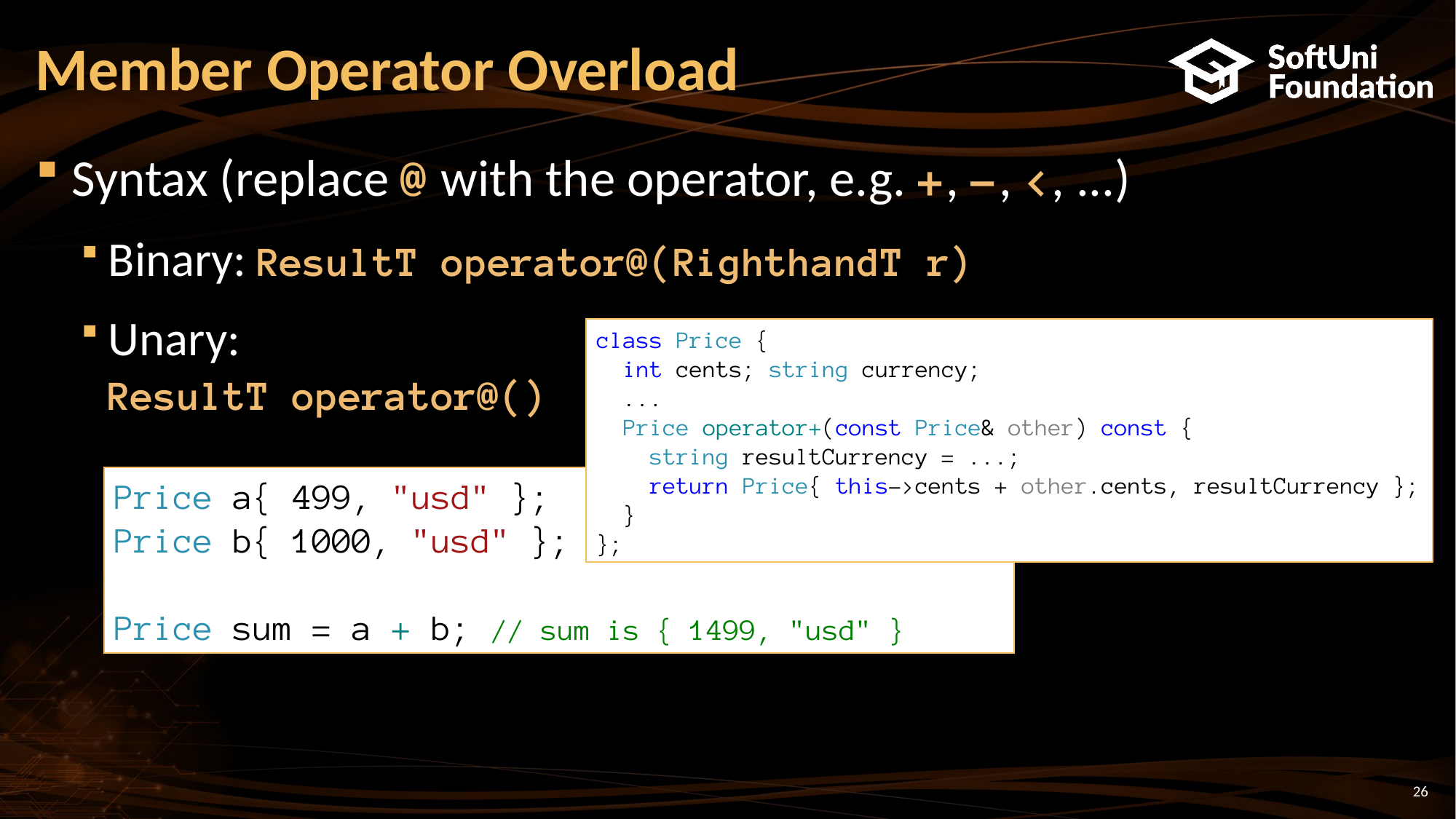

# Member Operator Overload
Syntax (replace @ with the operator, e.g. +, -, <, ...)
Binary: ResultT operator@(RighthandT r)
Unary:
ResultT operator@()
class Price {
  int cents; string currency;
  ...
  Price operator+(const Price& other) const {
    string resultCurrency = ...;
    return Price{ this->cents + other.cents, resultCurrency };
  }
};
Price a{ 499, "usd" };
Price b{ 1000, "usd" };

Price sum = a + b; // sum is { 1499, "usd" }
26